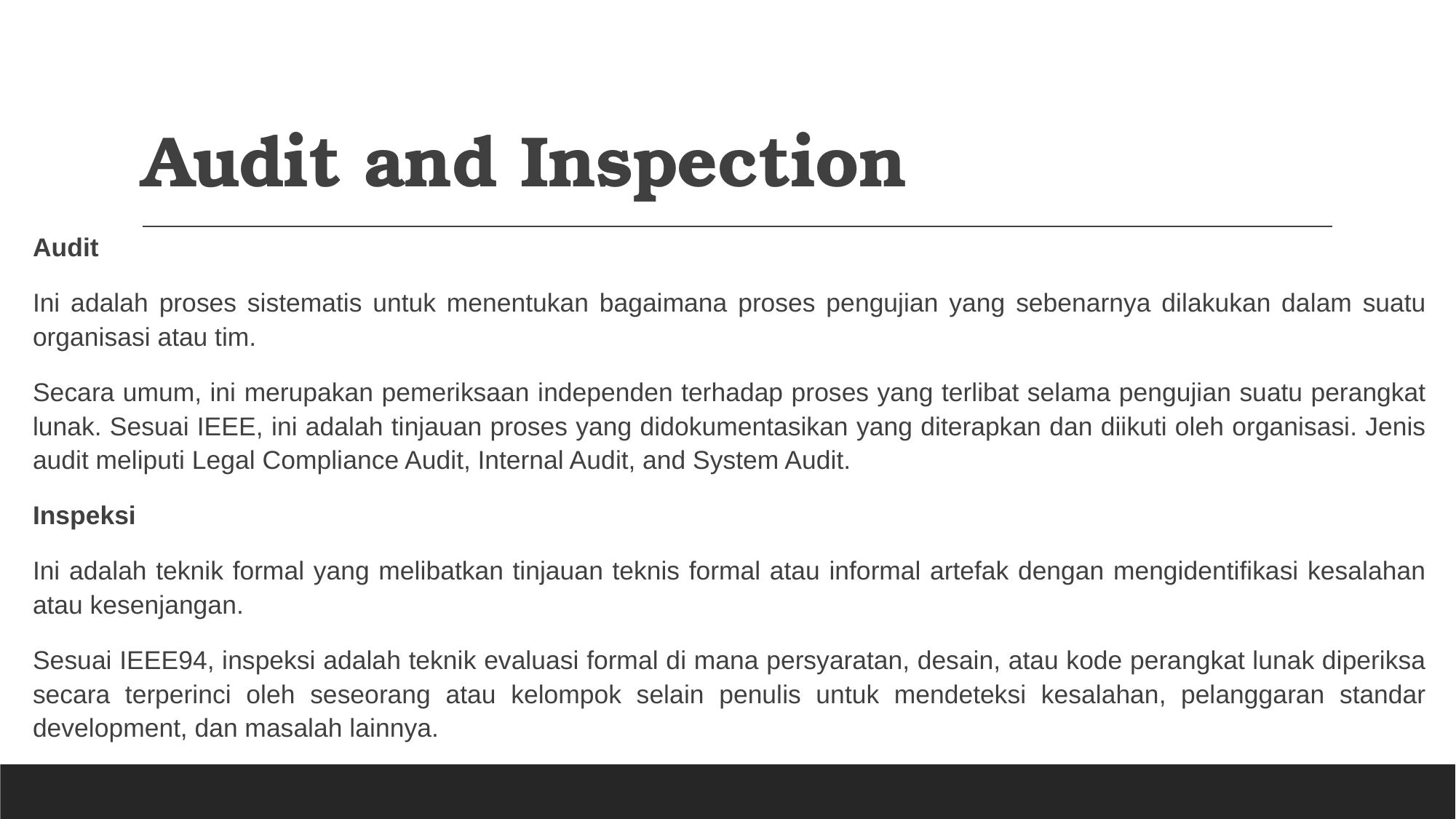

# Audit and Inspection
Audit
Ini adalah proses sistematis untuk menentukan bagaimana proses pengujian yang sebenarnya dilakukan dalam suatu organisasi atau tim.
Secara umum, ini merupakan pemeriksaan independen terhadap proses yang terlibat selama pengujian suatu perangkat lunak. Sesuai IEEE, ini adalah tinjauan proses yang didokumentasikan yang diterapkan dan diikuti oleh organisasi. Jenis audit meliputi Legal Compliance Audit, Internal Audit, and System Audit.
Inspeksi
Ini adalah teknik formal yang melibatkan tinjauan teknis formal atau informal artefak dengan mengidentifikasi kesalahan atau kesenjangan.
Sesuai IEEE94, inspeksi adalah teknik evaluasi formal di mana persyaratan, desain, atau kode perangkat lunak diperiksa secara terperinci oleh seseorang atau kelompok selain penulis untuk mendeteksi kesalahan, pelanggaran standar development, dan masalah lainnya.